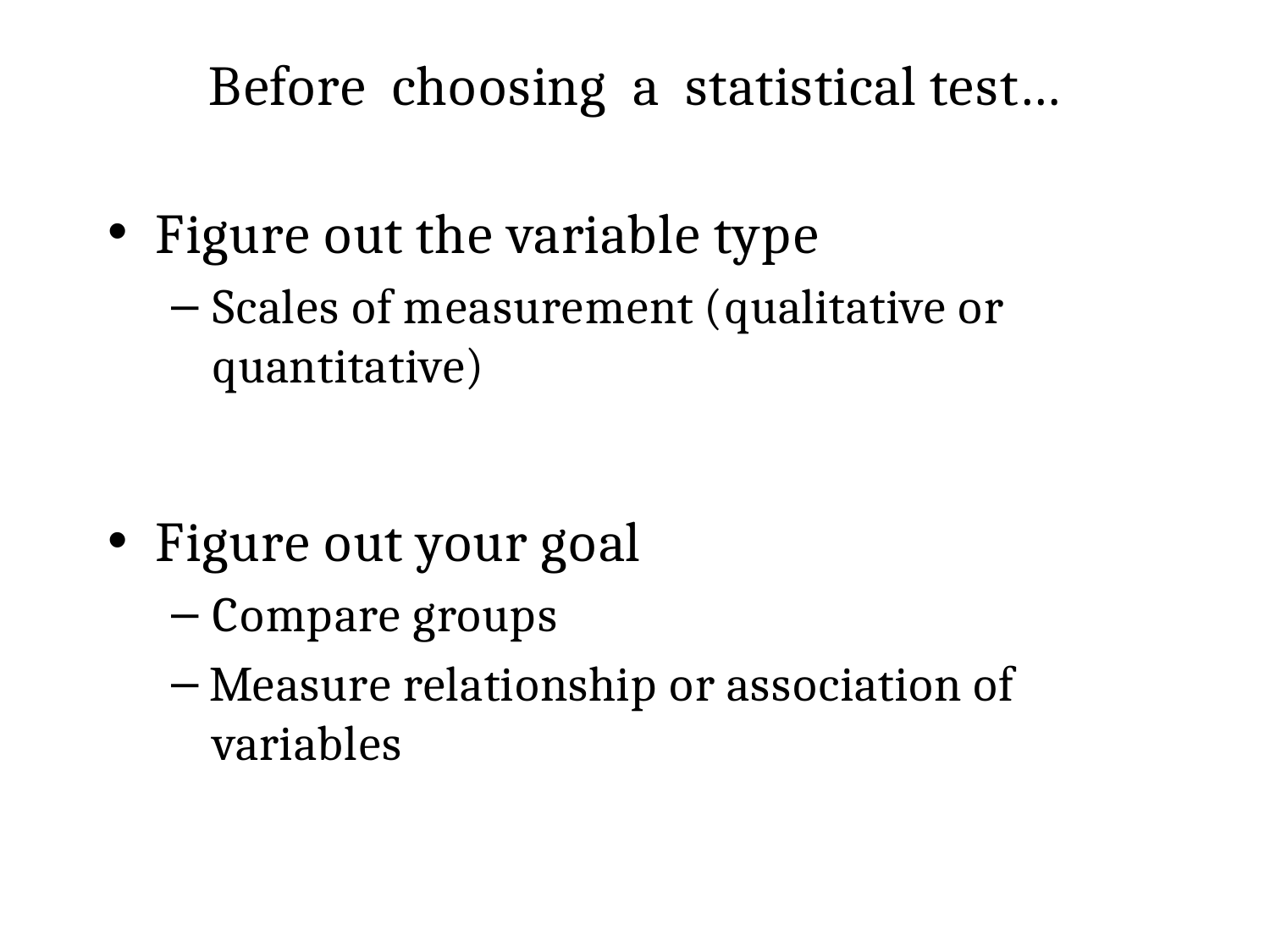

# Before  choosing  a  statistical test…
Figure out the variable type
Scales of measurement (qualitative or quantitative)

Figure out your goal
Compare groups
Measure relationship or association of variables